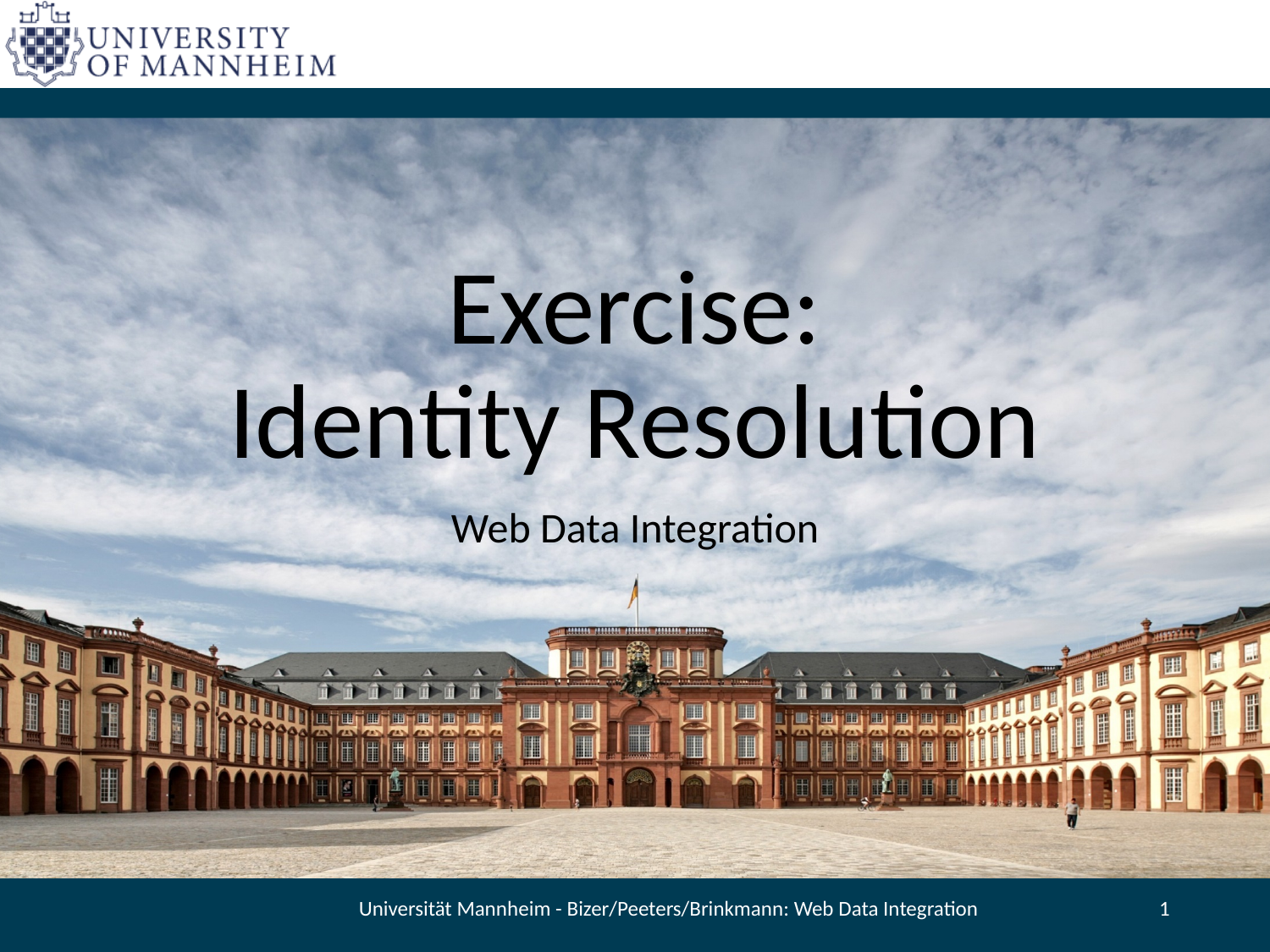

# Exercise: Identity Resolution
Web Data Integration
Universität Mannheim - Bizer/Peeters/Brinkmann: Web Data Integration
1